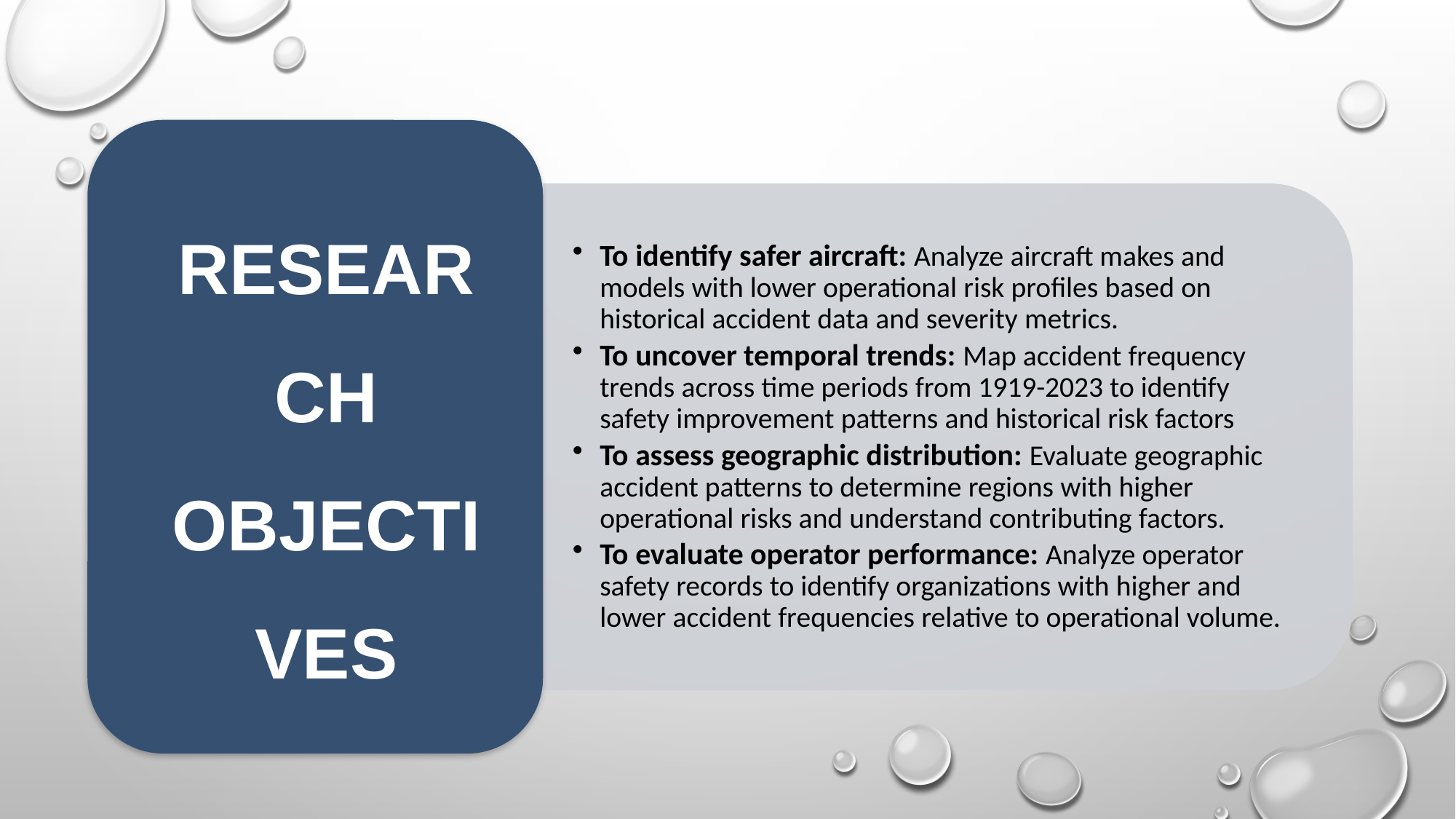

To identify safer aircraft: Analyze aircraft makes and models with lower operational risk profiles based on historical accident data and severity metrics.
To uncover temporal trends: Map accident frequency trends across time periods from 1919-2023 to identify safety improvement patterns and historical risk factors
To assess geographic distribution: Evaluate geographic accident patterns to determine regions with higher operational risks and understand contributing factors.
To evaluate operator performance: Analyze operator safety records to identify organizations with higher and lower accident frequencies relative to operational volume.
RESEARCH OBJECTIVES